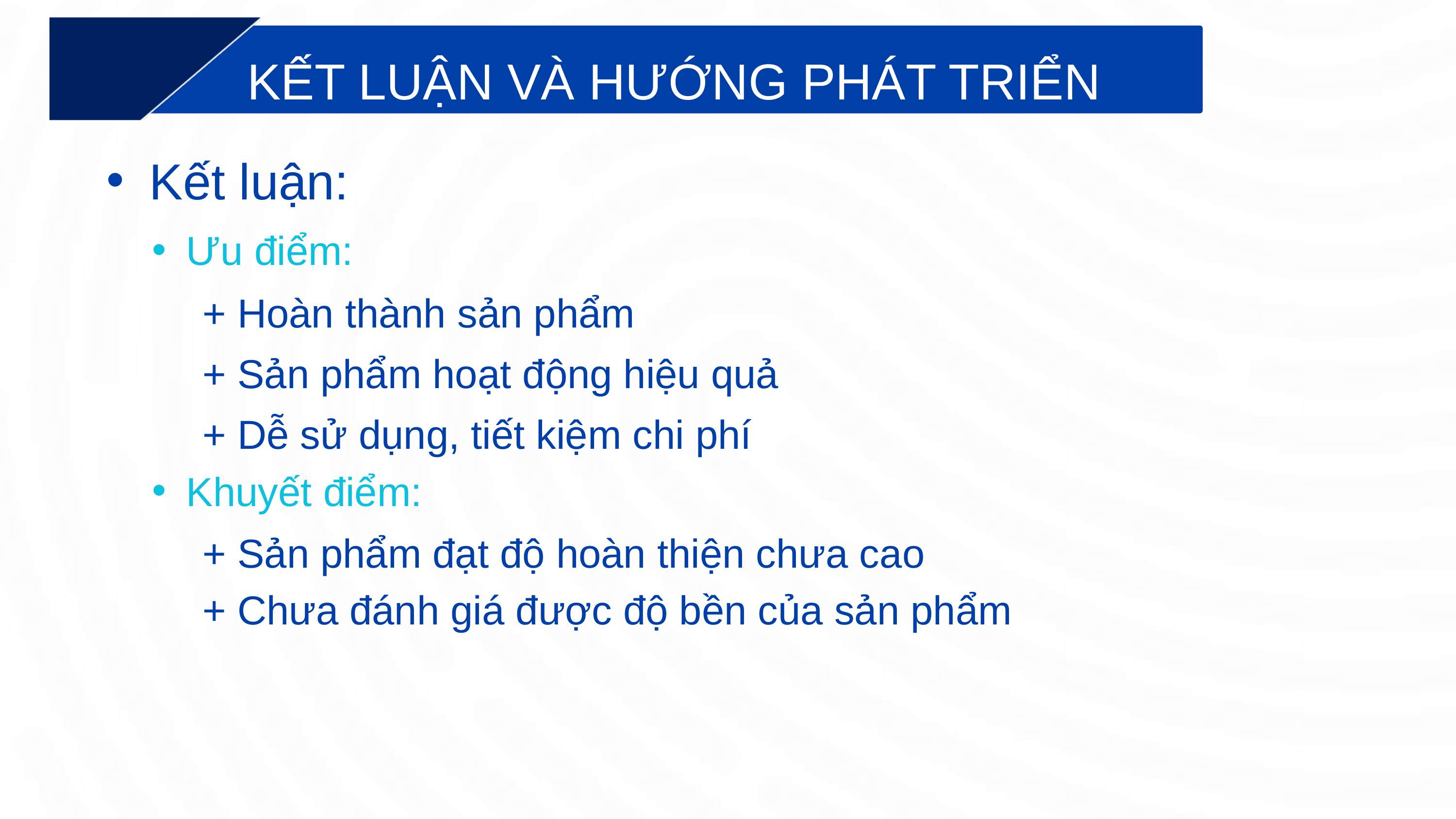

KẾT LUẬN VÀ HƯỚNG PHÁT TRIỂN
Kết luận:
Ưu điểm:
+ Hoàn thành sản phẩm
+ Sản phẩm hoạt động hiệu quả
+ Dễ sử dụng, tiết kiệm chi phí

Khuyết điểm:
+ Sản phẩm đạt độ hoàn thiện chưa cao
+ Chưa đánh giá được độ bền của sản phẩm